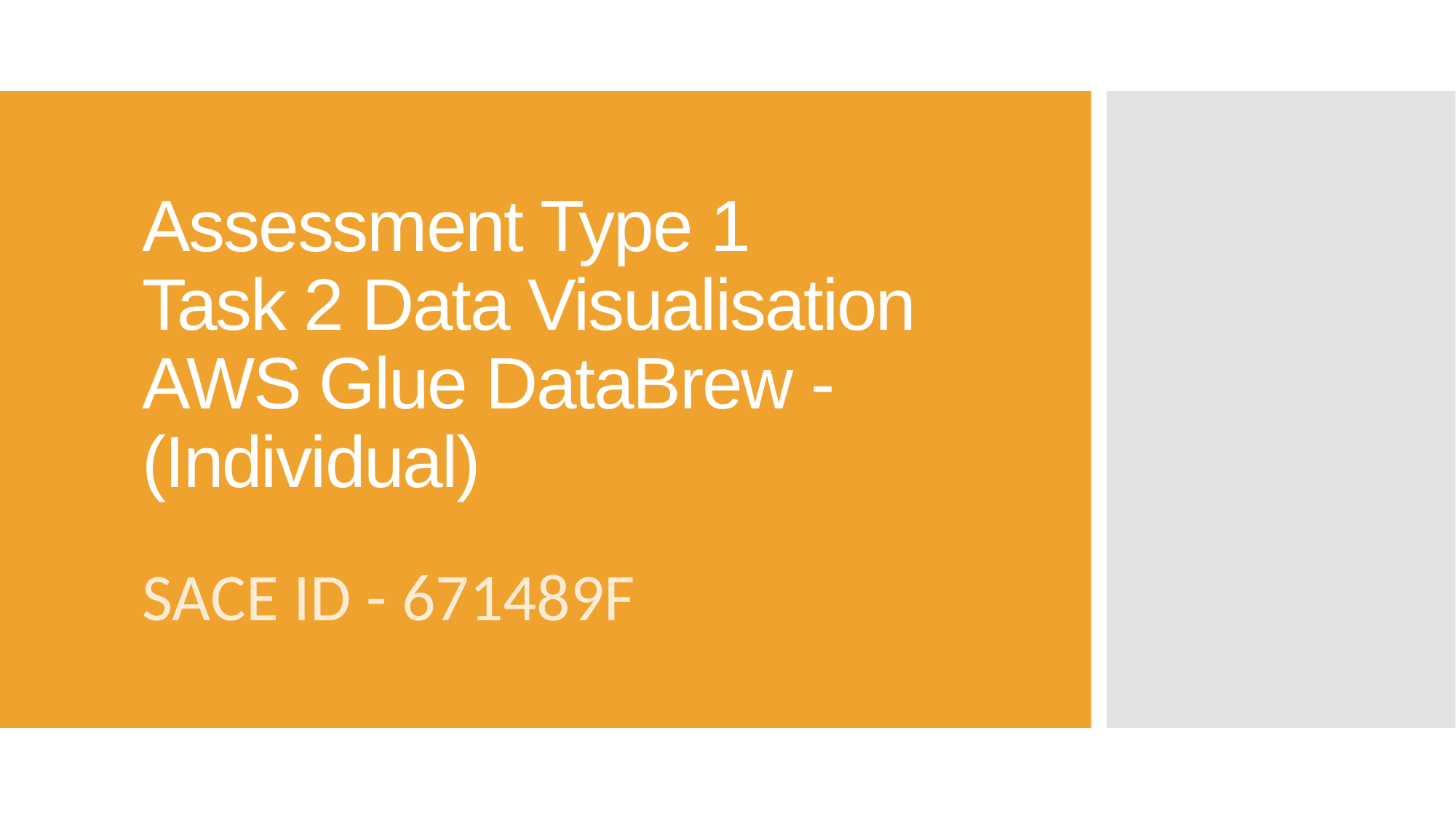

# Assessment Type 1 Task 2 Data Visualisation AWS Glue DataBrew - (Individual)
SACE ID - 671489F